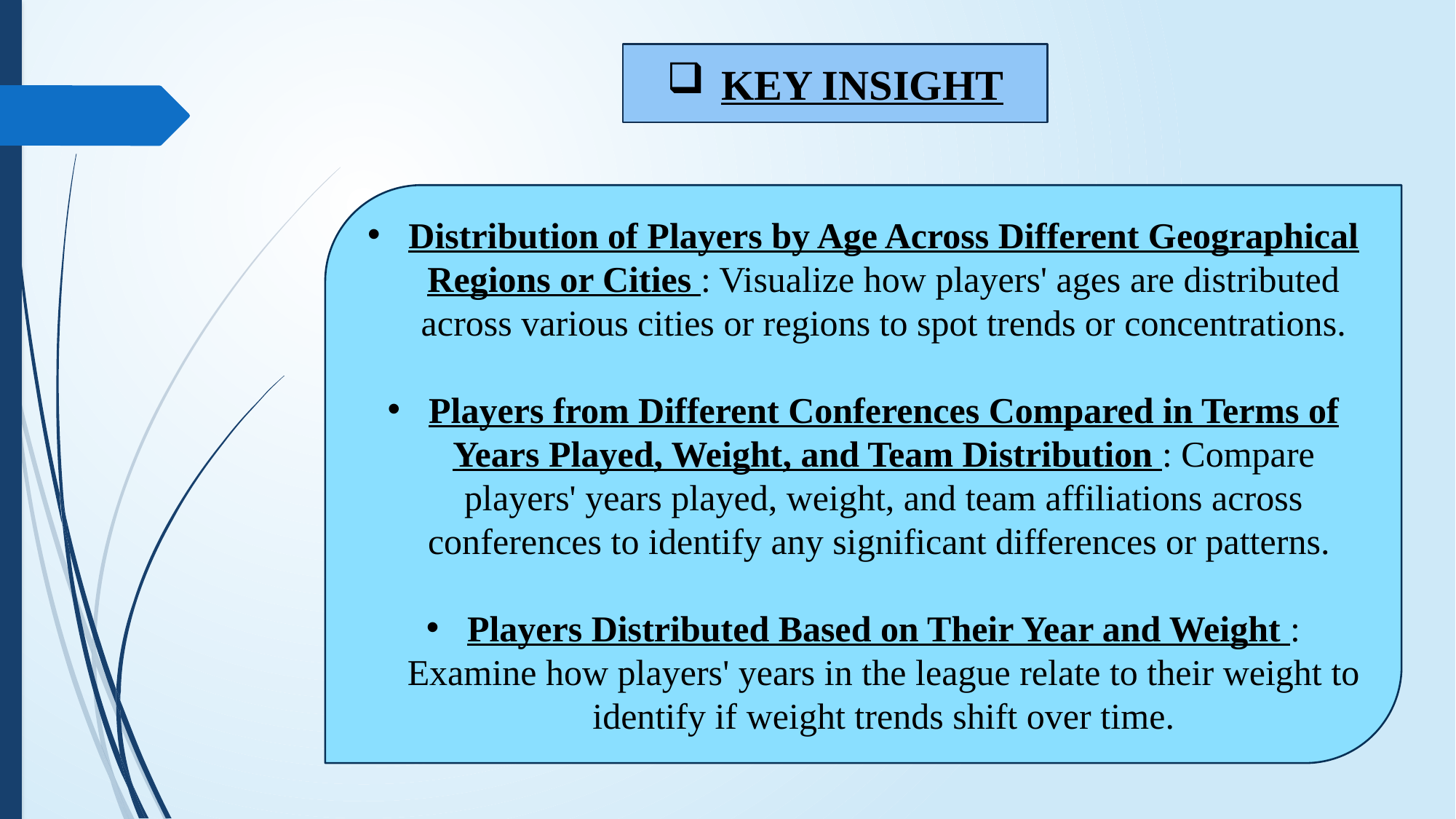

KEY INSIGHT
Distribution of Players by Age Across Different Geographical Regions or Cities : Visualize how players' ages are distributed across various cities or regions to spot trends or concentrations.

Players from Different Conferences Compared in Terms of Years Played, Weight, and Team Distribution : Compare players' years played, weight, and team affiliations across conferences to identify any significant differences or patterns.

Players Distributed Based on Their Year and Weight : Examine how players' years in the league relate to their weight to identify if weight trends shift over time.